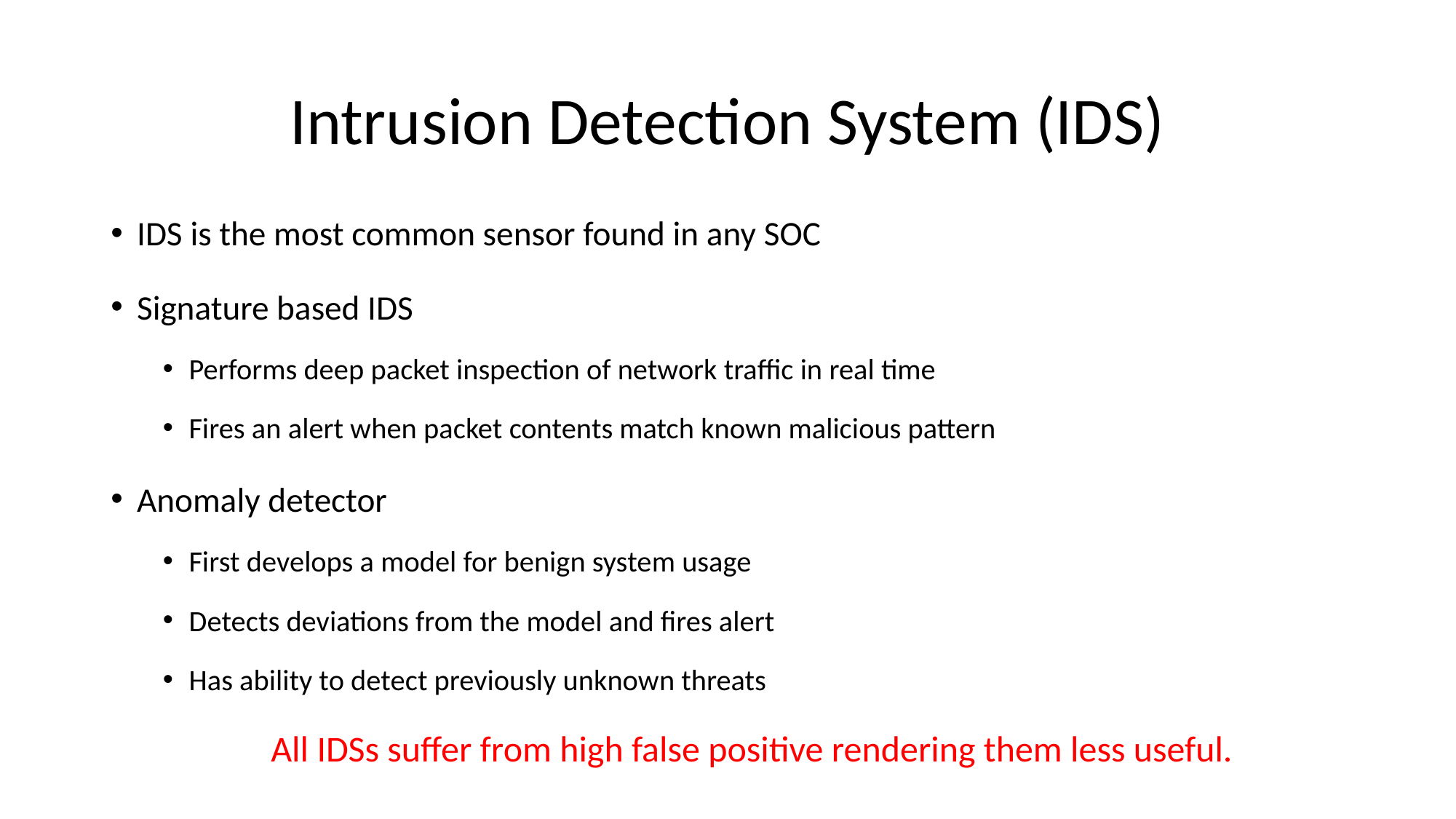

# Intrusion Detection System (IDS)
IDS is the most common sensor found in any SOC
Signature based IDS
Performs deep packet inspection of network traffic in real time
Fires an alert when packet contents match known malicious pattern
Anomaly detector
First develops a model for benign system usage
Detects deviations from the model and fires alert
Has ability to detect previously unknown threats
All IDSs suffer from high false positive rendering them less useful.